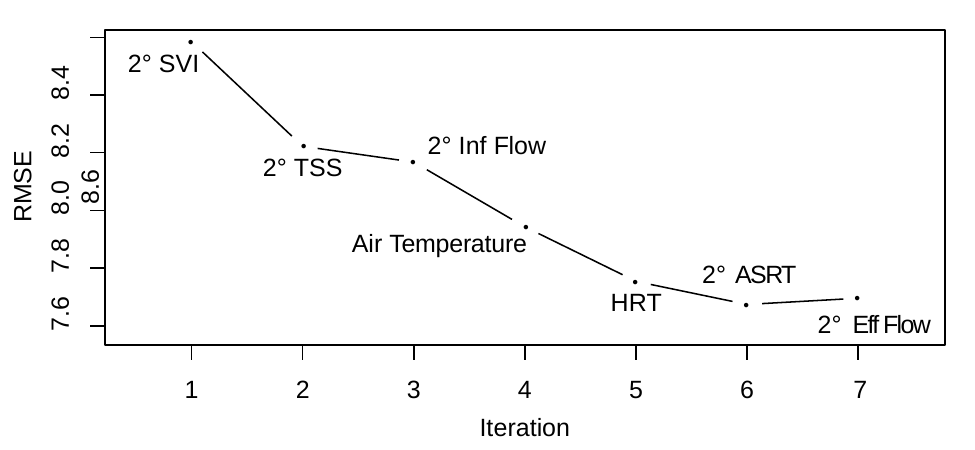

RMSE
7.6	7.8	8.0	8.2	8.4	8.6

●

# 2° SVI

2° Inf Flow
●
2° TSS

●

●
Air Temperature
2°  ASRT

●
HRT
●
●
2°  Eff Flow

4
Iteration
1
2
3
5
6	7